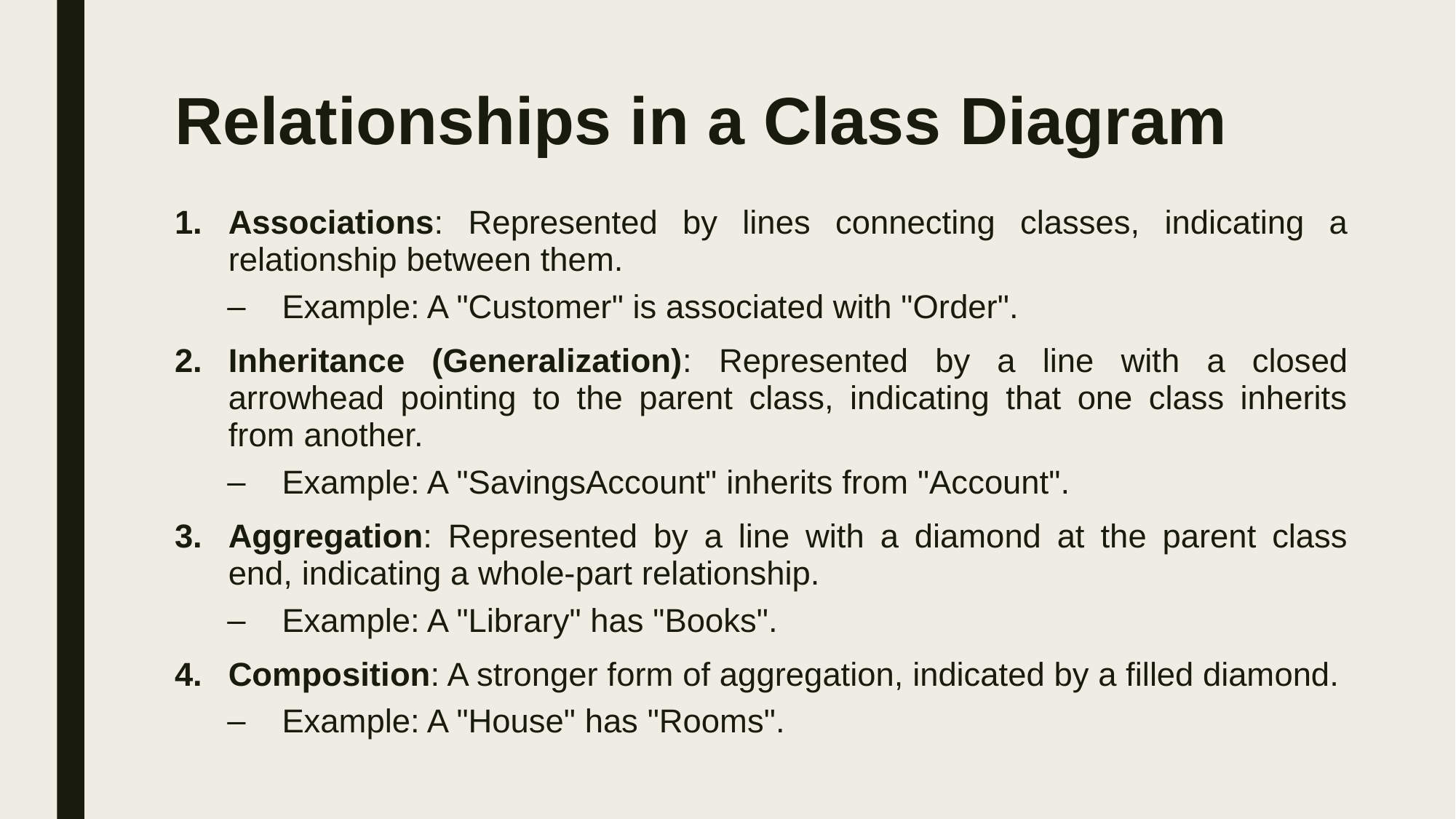

# Relationships in a Class Diagram
Associations: Represented by lines connecting classes, indicating a relationship between them.
Example: A "Customer" is associated with "Order".
Inheritance (Generalization): Represented by a line with a closed arrowhead pointing to the parent class, indicating that one class inherits from another.
Example: A "SavingsAccount" inherits from "Account".
Aggregation: Represented by a line with a diamond at the parent class end, indicating a whole-part relationship.
Example: A "Library" has "Books".
Composition: A stronger form of aggregation, indicated by a filled diamond.
Example: A "House" has "Rooms".